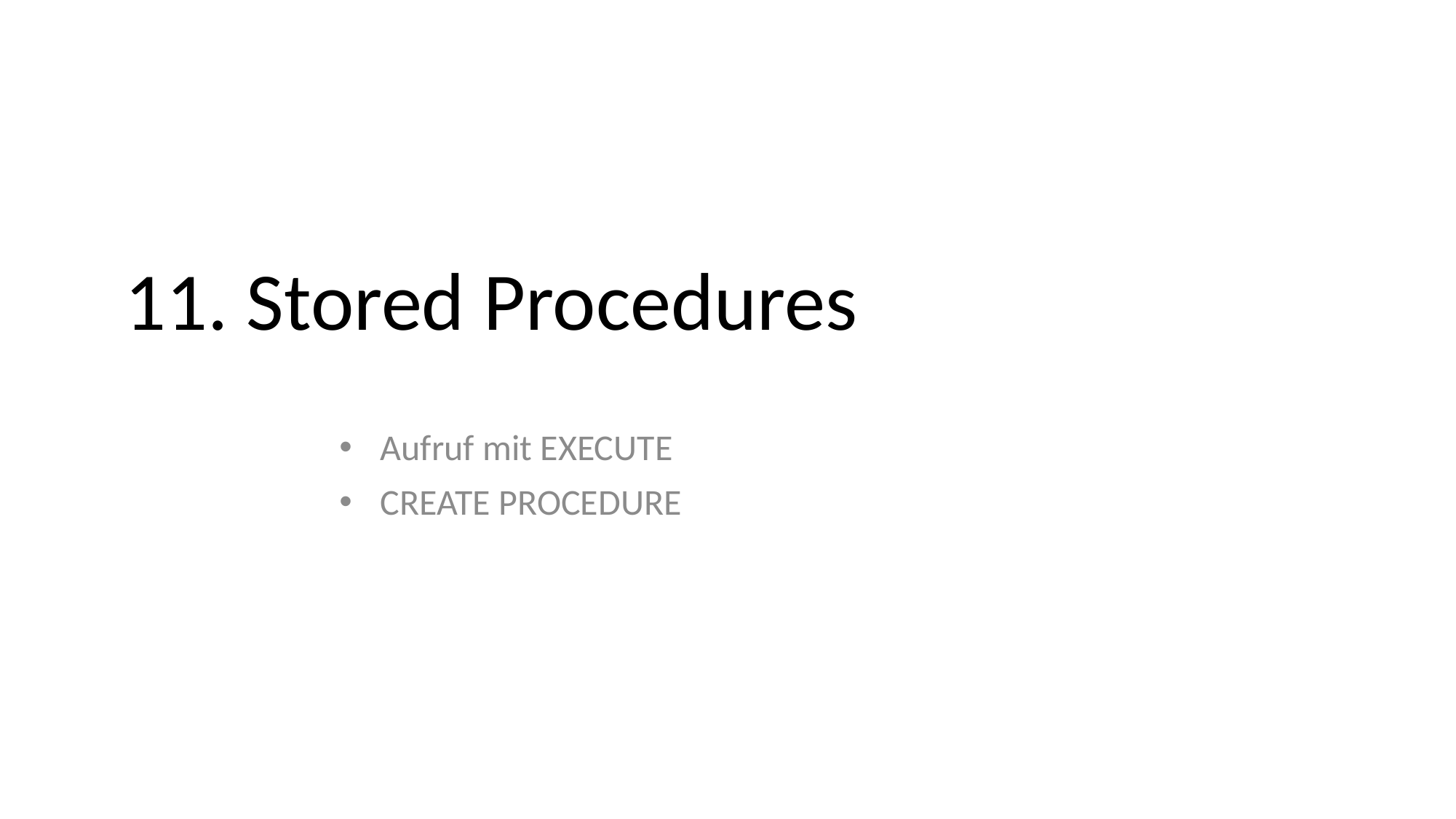

# 11. Stored Procedures
Aufruf mit EXECUTE
CREATE PROCEDURE